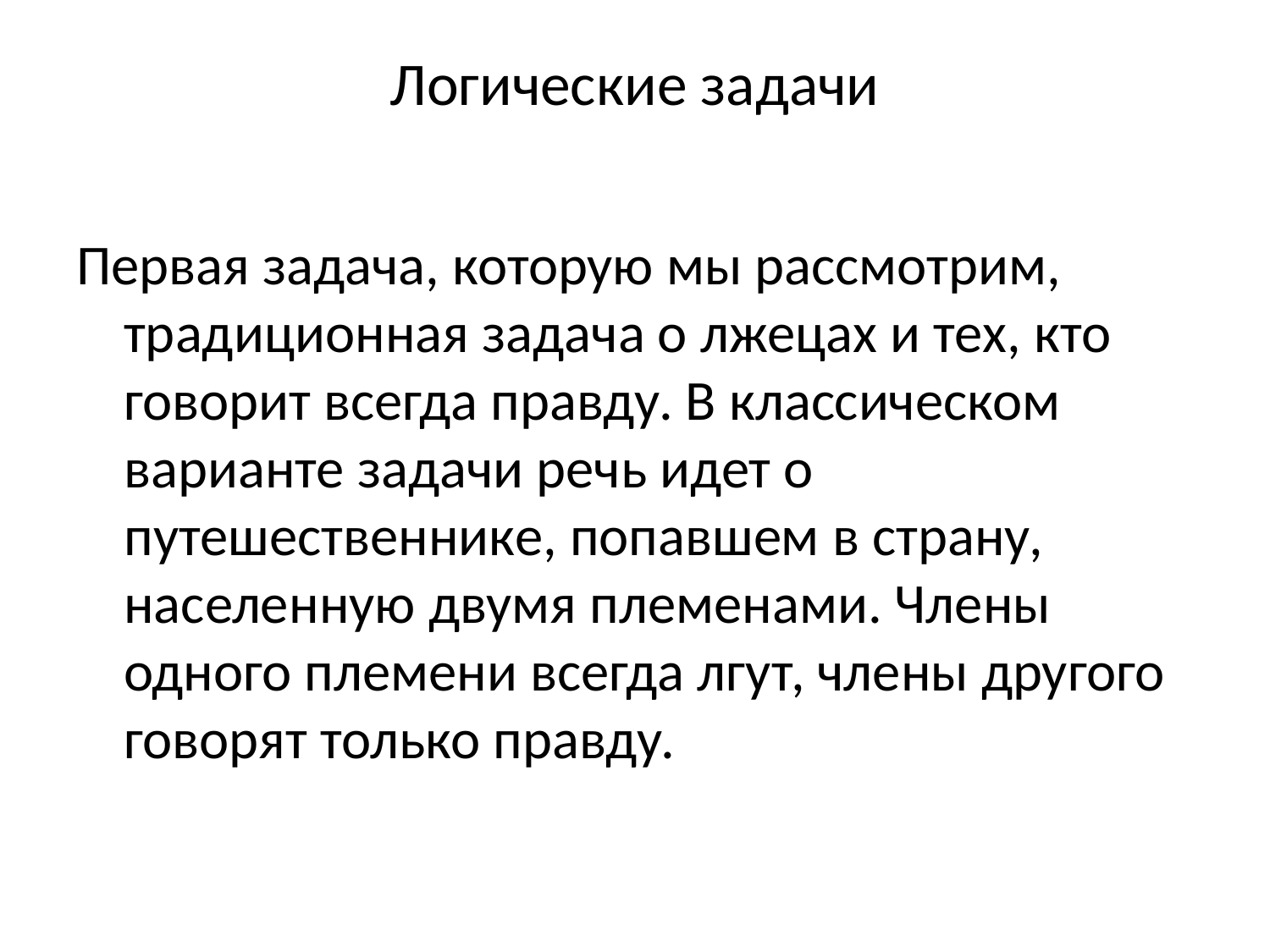

# Логические задачи
Первая задача, которую мы рассмотрим, традиционная задача о лжецах и тех, кто говорит всегда правду. В классическом варианте задачи речь идет о путешественнике, попавшем в страну, населенную двумя племенами. Члены одного племени всегда лгут, члены другого говорят только правду.